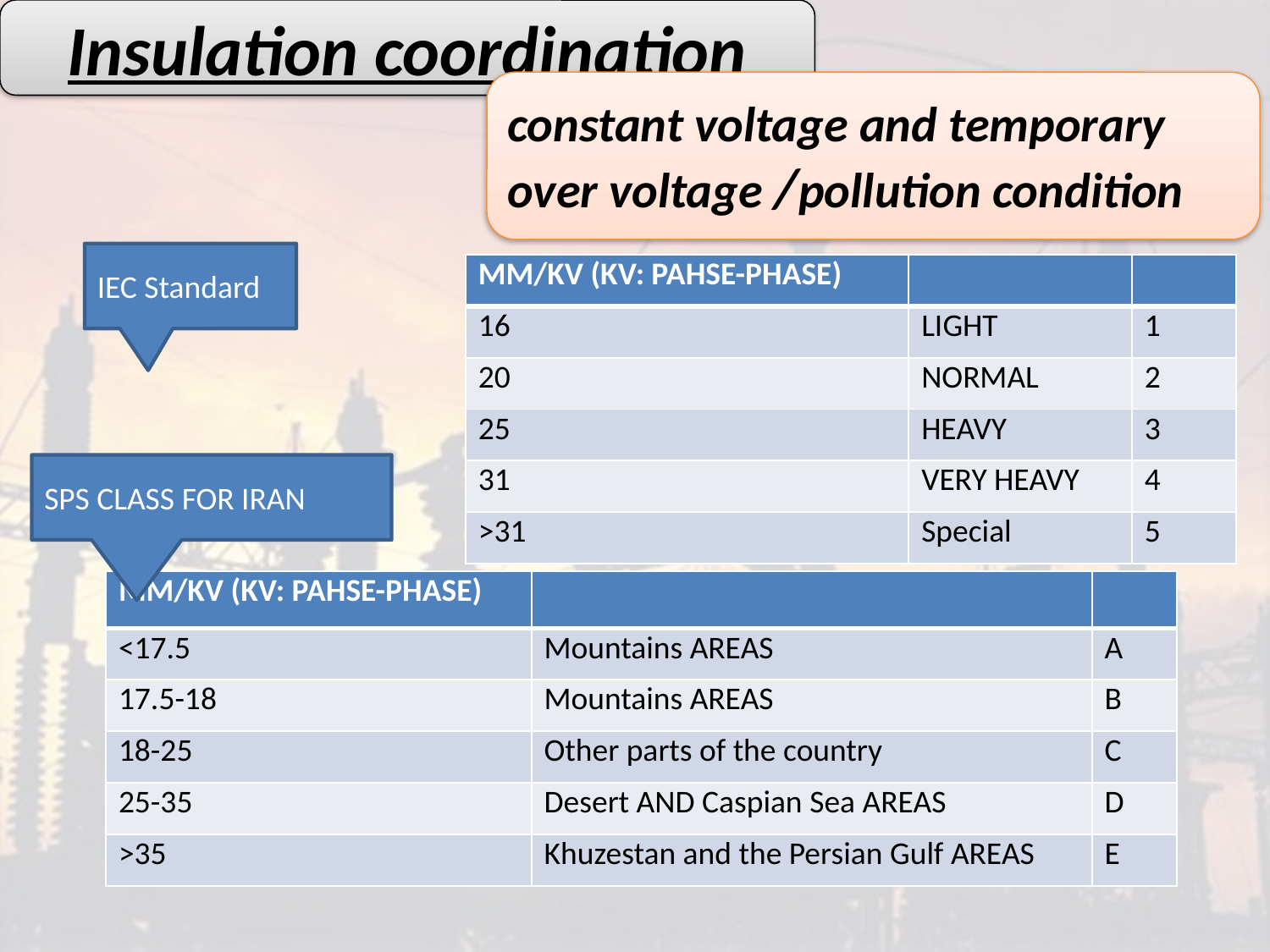

Insulation coordination
constant voltage and temporary
over voltage /pollution condition
IEC Standard
| MM/KV (KV: PAHSE-PHASE) |  |  |
| --- | --- | --- |
| 16 | LIGHT | 1 |
| 20 | NORMAL | 2 |
| 25 | HEAVY | 3 |
| 31 | VERY HEAVY | 4 |
| >31 | Special | 5 |
SPS CLASS FOR IRAN
| MM/KV (KV: PAHSE-PHASE) |  |  |
| --- | --- | --- |
| <17.5 | Mountains AREAS | A |
| 17.5-18 | Mountains AREAS | B |
| 18-25 | Other parts of the country | C |
| 25-35 | Desert AND Caspian Sea AREAS | D |
| >35 | Khuzestan and the Persian Gulf AREAS | E |